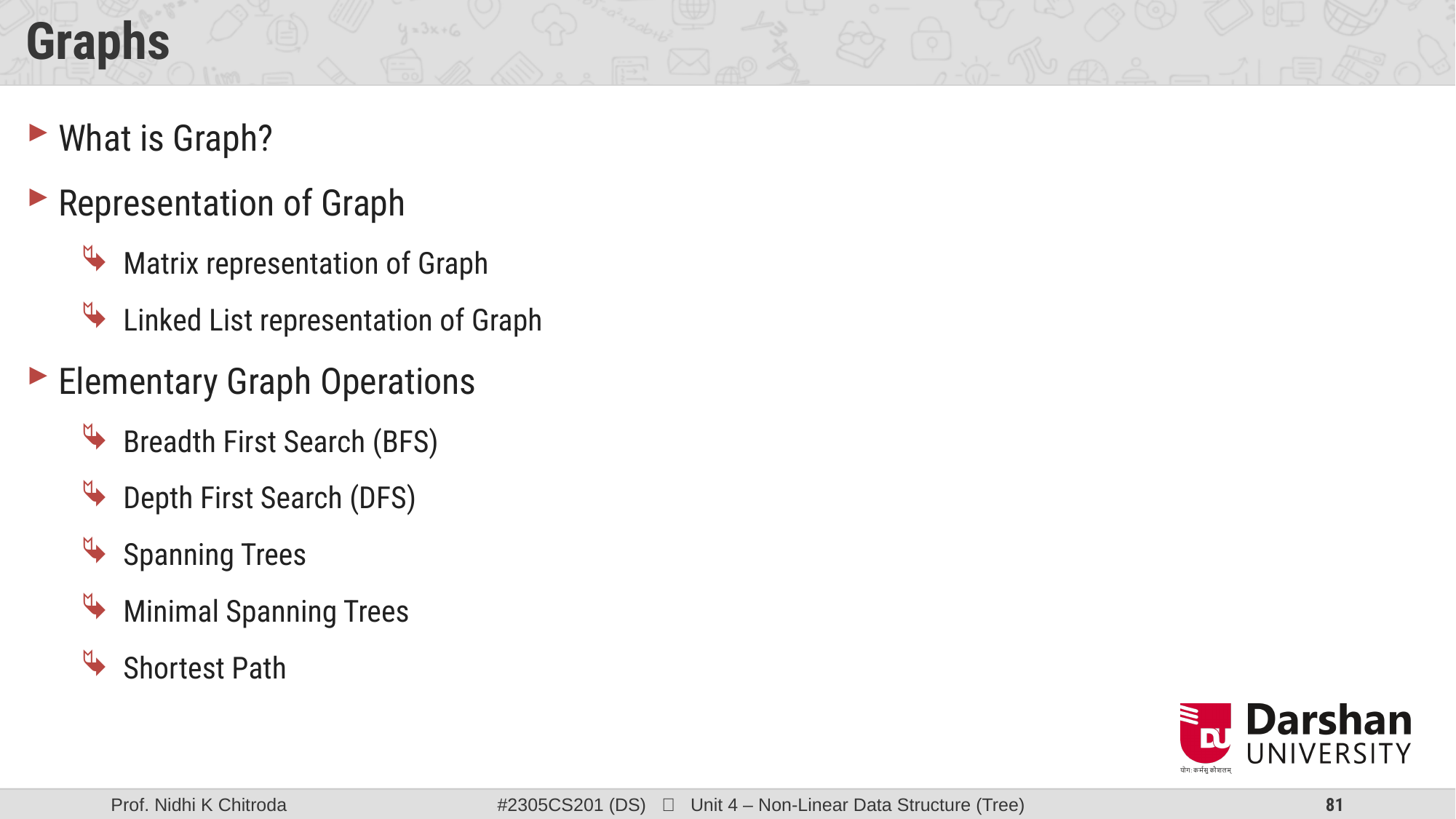

# Graphs
What is Graph?
Representation of Graph
Matrix representation of Graph
Linked List representation of Graph
Elementary Graph Operations
Breadth First Search (BFS)
Depth First Search (DFS)
Spanning Trees
Minimal Spanning Trees
Shortest Path